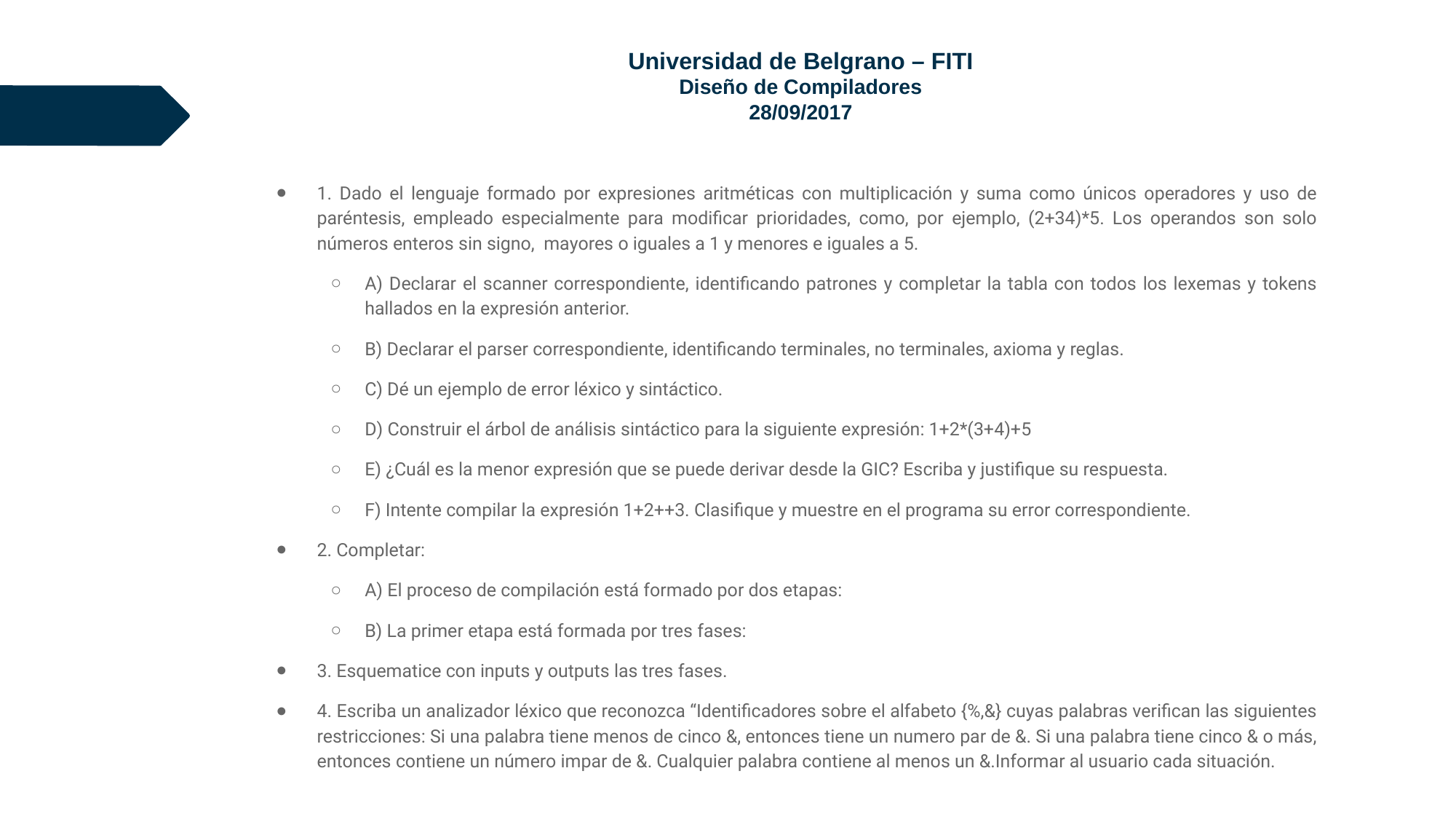

# Universidad de Belgrano – FITI Diseño de Compiladores 28/09/2017
1. Dado el lenguaje formado por expresiones aritméticas con multiplicación y suma como únicos operadores y uso de paréntesis, empleado especialmente para modificar prioridades, como, por ejemplo, (2+34)*5. Los operandos son solo números enteros sin signo,  mayores o iguales a 1 y menores e iguales a 5.
A) Declarar el scanner correspondiente, identificando patrones y completar la tabla con todos los lexemas y tokens hallados en la expresión anterior.
B) Declarar el parser correspondiente, identificando terminales, no terminales, axioma y reglas.
C) Dé un ejemplo de error léxico y sintáctico.
D) Construir el árbol de análisis sintáctico para la siguiente expresión: 1+2*(3+4)+5
E) ¿Cuál es la menor expresión que se puede derivar desde la GIC? Escriba y justifique su respuesta.
F) Intente compilar la expresión 1+2++3. Clasifique y muestre en el programa su error correspondiente.
2. Completar:
A) El proceso de compilación está formado por dos etapas:
B) La primer etapa está formada por tres fases:
3. Esquematice con inputs y outputs las tres fases.
4. Escriba un analizador léxico que reconozca “Identificadores sobre el alfabeto {%,&} cuyas palabras verifican las siguientes restricciones: Si una palabra tiene menos de cinco &, entonces tiene un numero par de &. Si una palabra tiene cinco & o más, entonces contiene un número impar de &. Cualquier palabra contiene al menos un &.Informar al usuario cada situación.